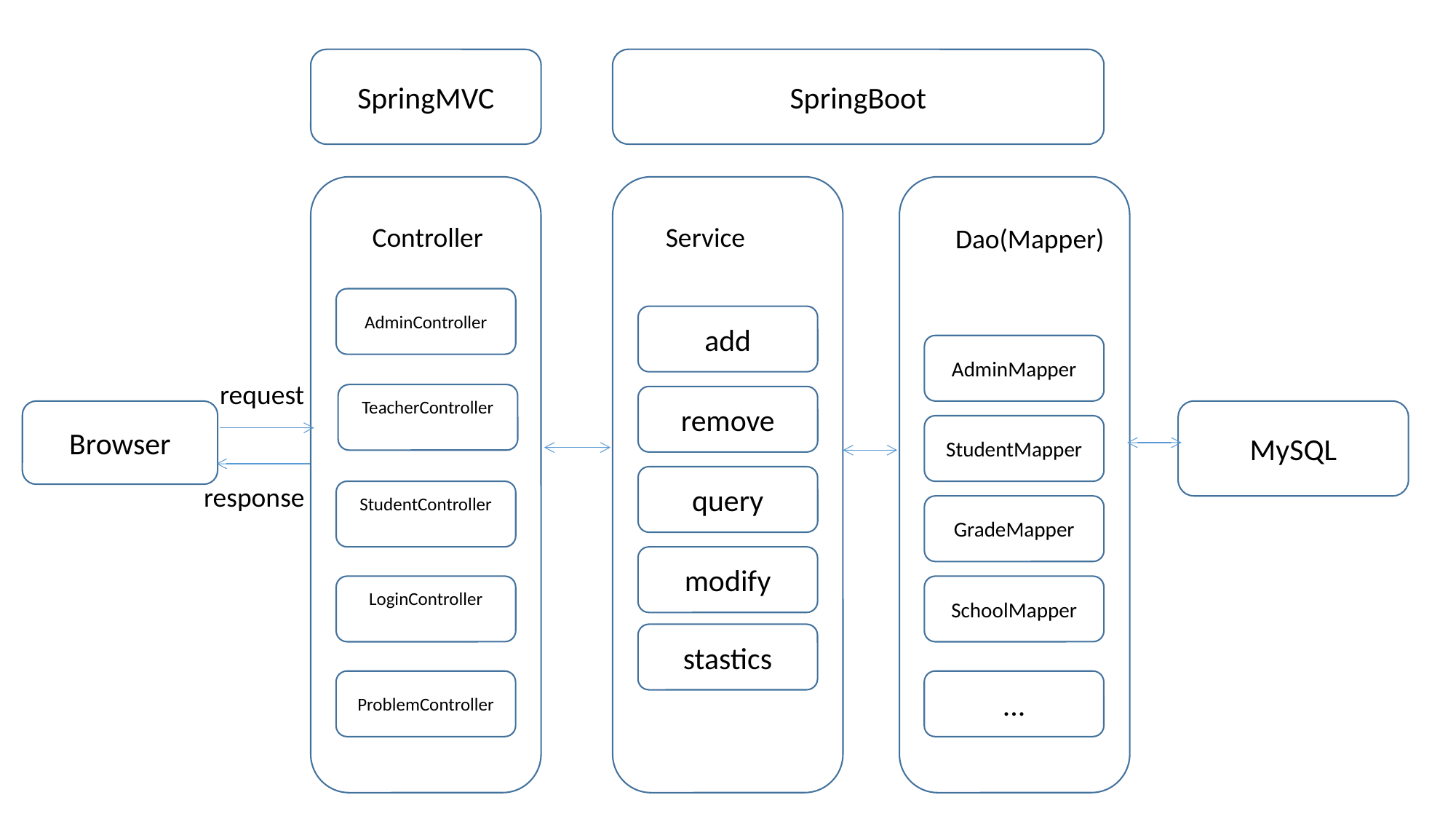

SpringMVC
SpringBoot

Controller
Service
Dao(Mapper)
AdminController
add
AdminMapper
request
TeacherController

remove
Browser
MySQL
StudentMapper
query
response
StudentController

GradeMapper
modify
LoginController

SchoolMapper
stastics
ProblemController
...